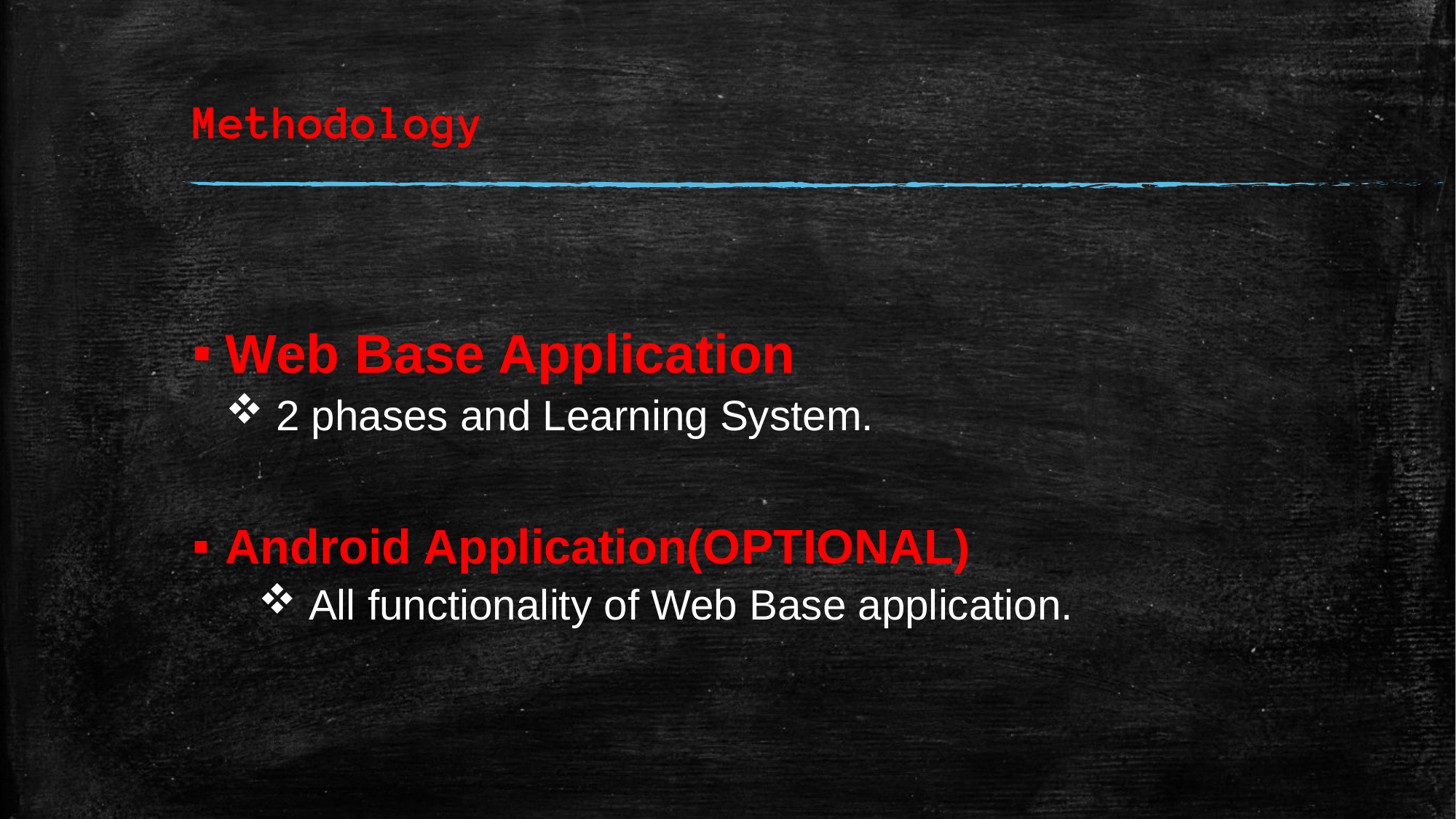

# Methodology

Web Base Application
 2 phases and Learning System.

Android Application(OPTIONAL)
 All functionality of Web Base application.